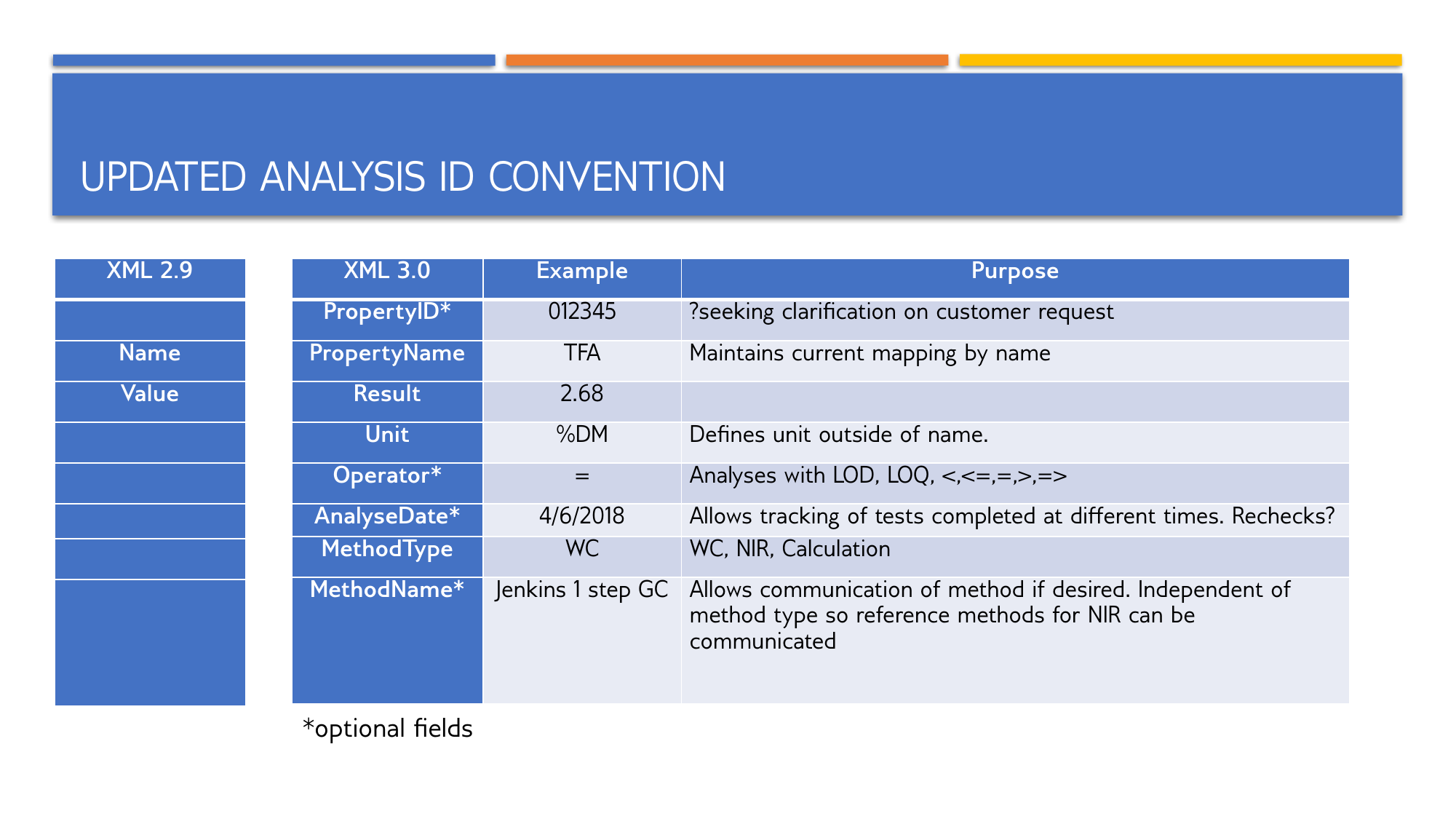

# Updated Analysis ID convention
| XML 2.9 |
| --- |
|  |
| Name |
| Value |
|  |
|  |
|  |
|  |
|  |
| XML 3.0 | Example | Purpose |
| --- | --- | --- |
| PropertyID\* | 012345 | ?seeking clarification on customer request |
| PropertyName | TFA | Maintains current mapping by name |
| Result | 2.68 |  |
| Unit | %DM | Defines unit outside of name. |
| Operator\* | = | Analyses with LOD, LOQ, <,<=,=,>,=> |
| AnalyseDate\* | 4/6/2018 | Allows tracking of tests completed at different times. Rechecks? |
| MethodType | WC | WC, NIR, Calculation |
| MethodName\* | Jenkins 1 step GC | Allows communication of method if desired. Independent of method type so reference methods for NIR can be communicated |
*optional fields